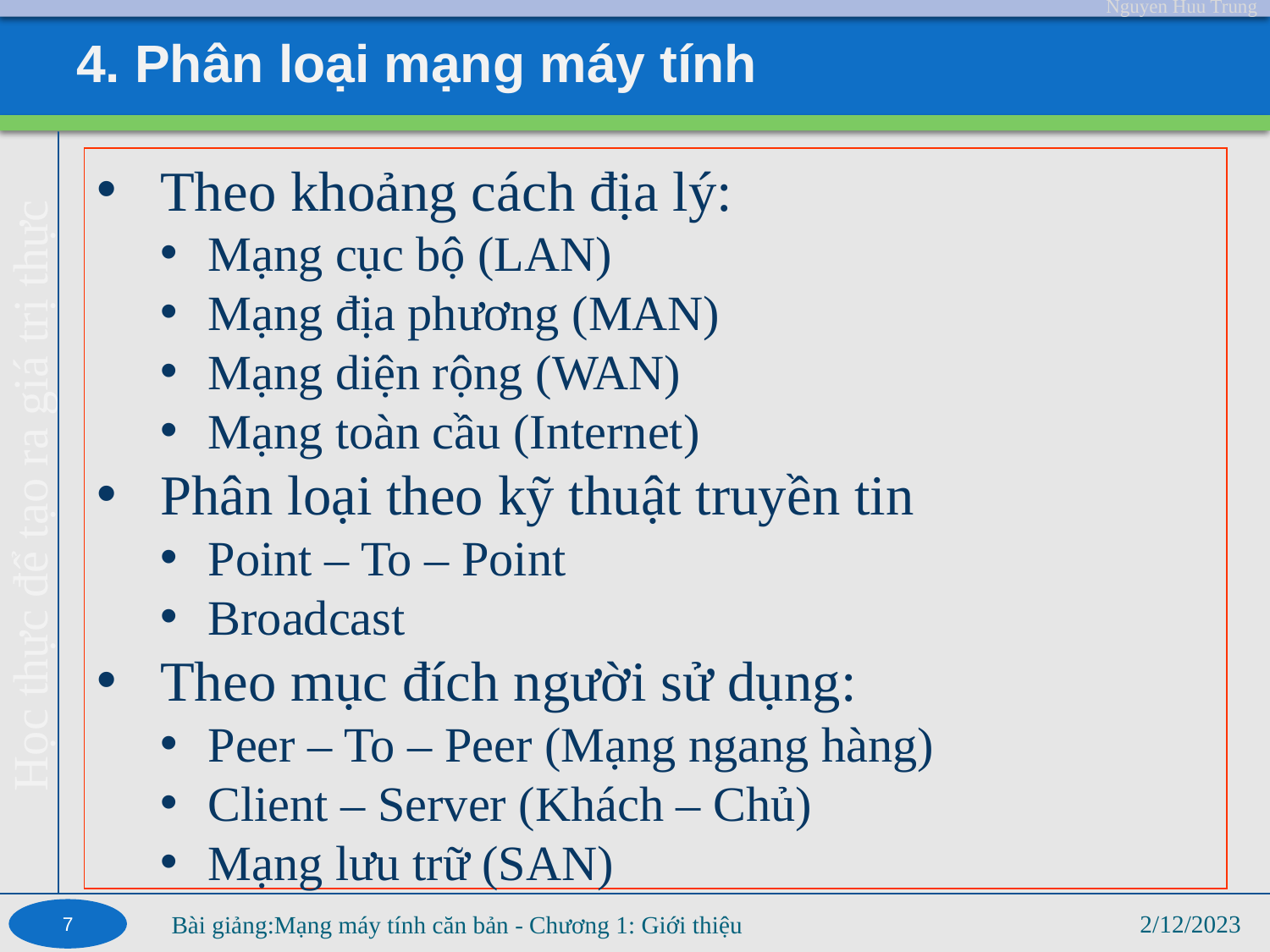

# 4. Phân loại mạng máy tính
Theo khoảng cách địa lý:
Mạng cục bộ (LAN)
Mạng địa phương (MAN)
Mạng diện rộng (WAN)
Mạng toàn cầu (Internet)
Phân loại theo kỹ thuật truyền tin
Point – To – Point
Broadcast
Theo mục đích người sử dụng:
Peer – To – Peer (Mạng ngang hàng)
Client – Server (Khách – Chủ)
Mạng lưu trữ (SAN)

7
2/12/2023
Bài giảng:Mạng máy tính căn bản - Chương 1: Giới thiệu